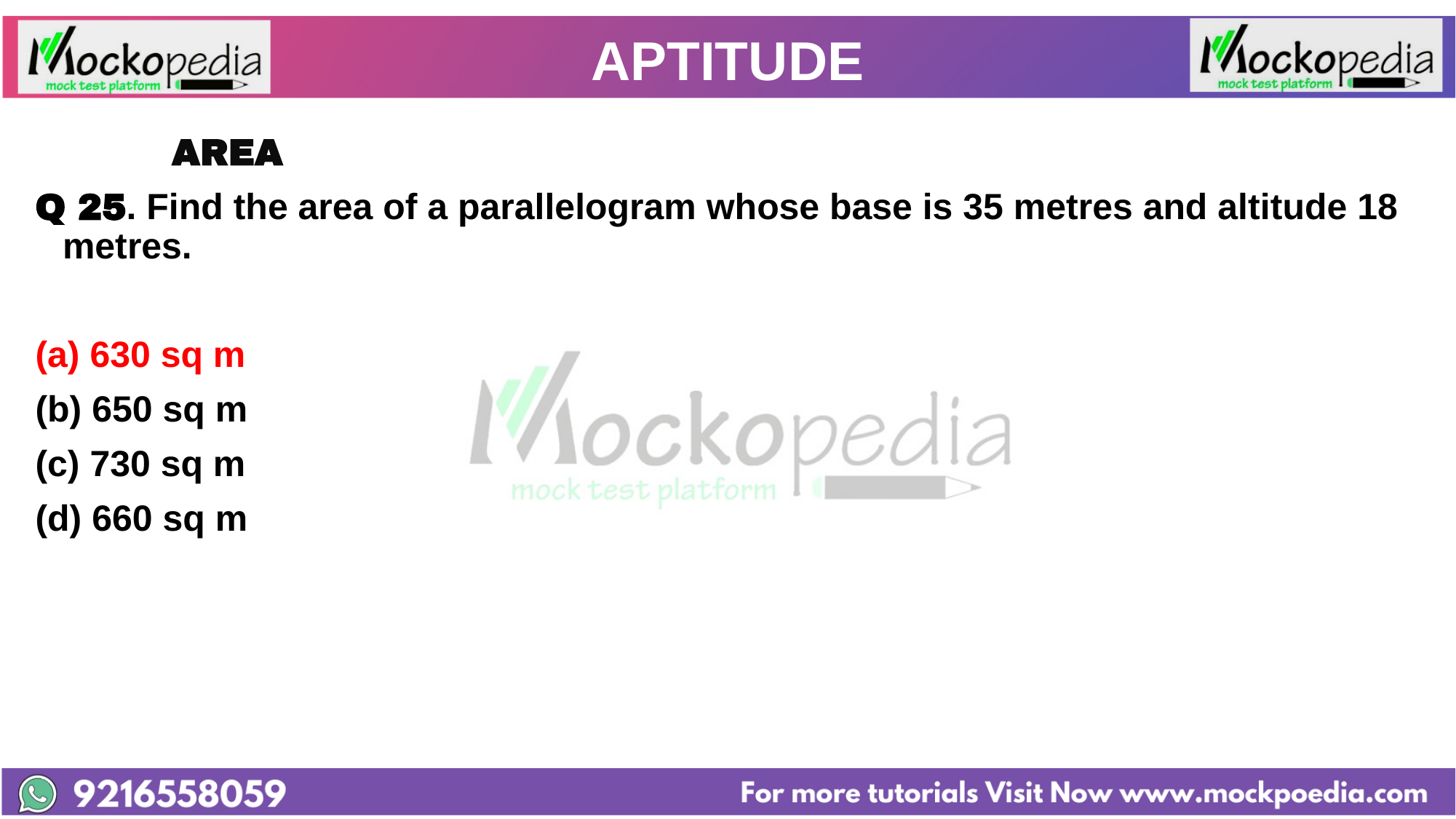

# APTITUDE
		AREA
Q 25. Find the area of a parallelogram whose base is 35 metres and altitude 18 metres.

(a) 630 sq m
(b) 650 sq m
(c) 730 sq m
(d) 660 sq m